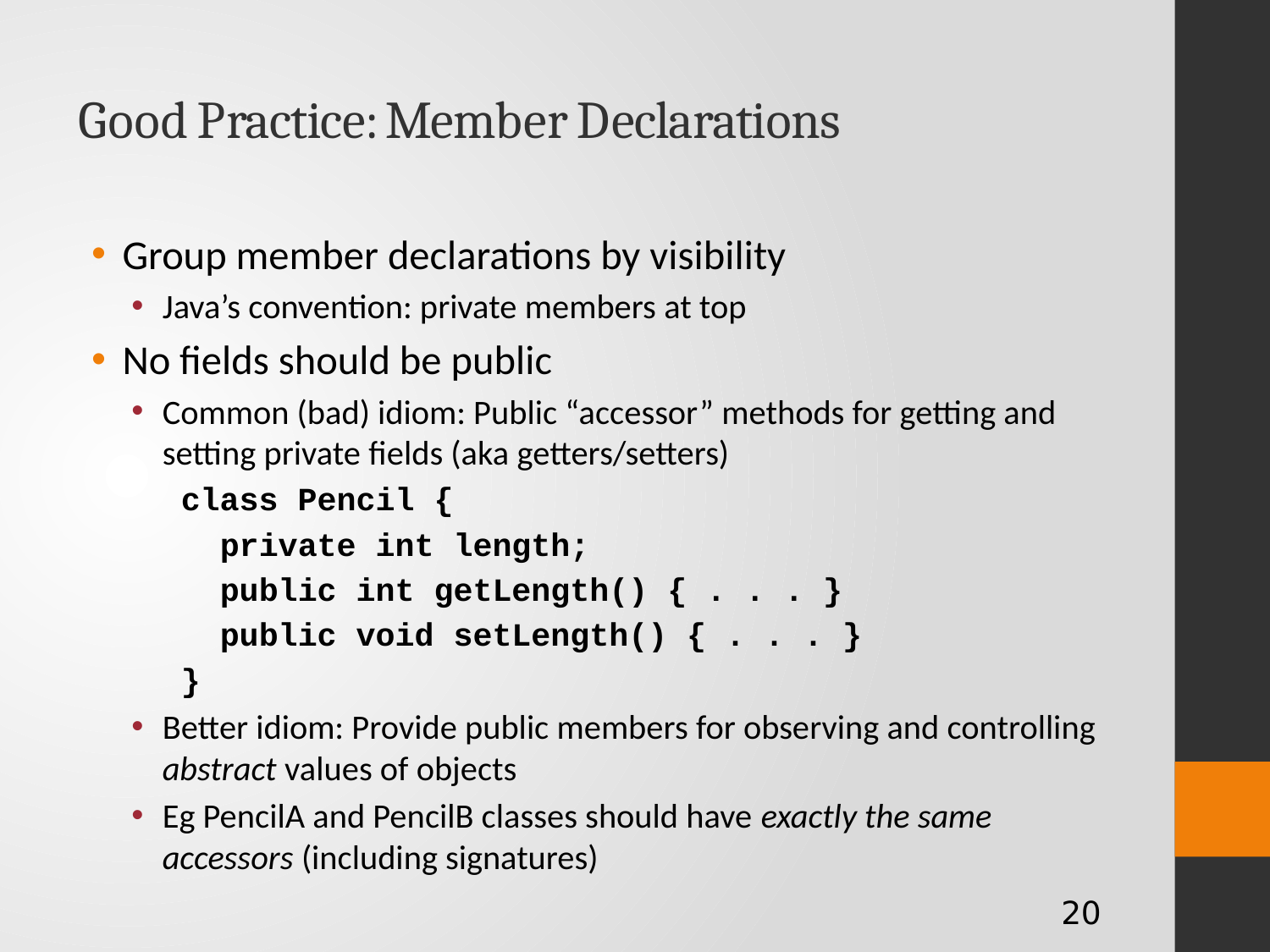

# Good Practice: Member Declarations
Group member declarations by visibility
Java’s convention: private members at top
No fields should be public
Common (bad) idiom: Public “accessor” methods for getting and setting private fields (aka getters/setters)
class Pencil {
  private int length;
  public int getLength() { . . . }
  public void setLength() { . . . }
}
Better idiom: Provide public members for observing and controlling abstract values of objects
Eg PencilA and PencilB classes should have exactly the same accessors (including signatures)